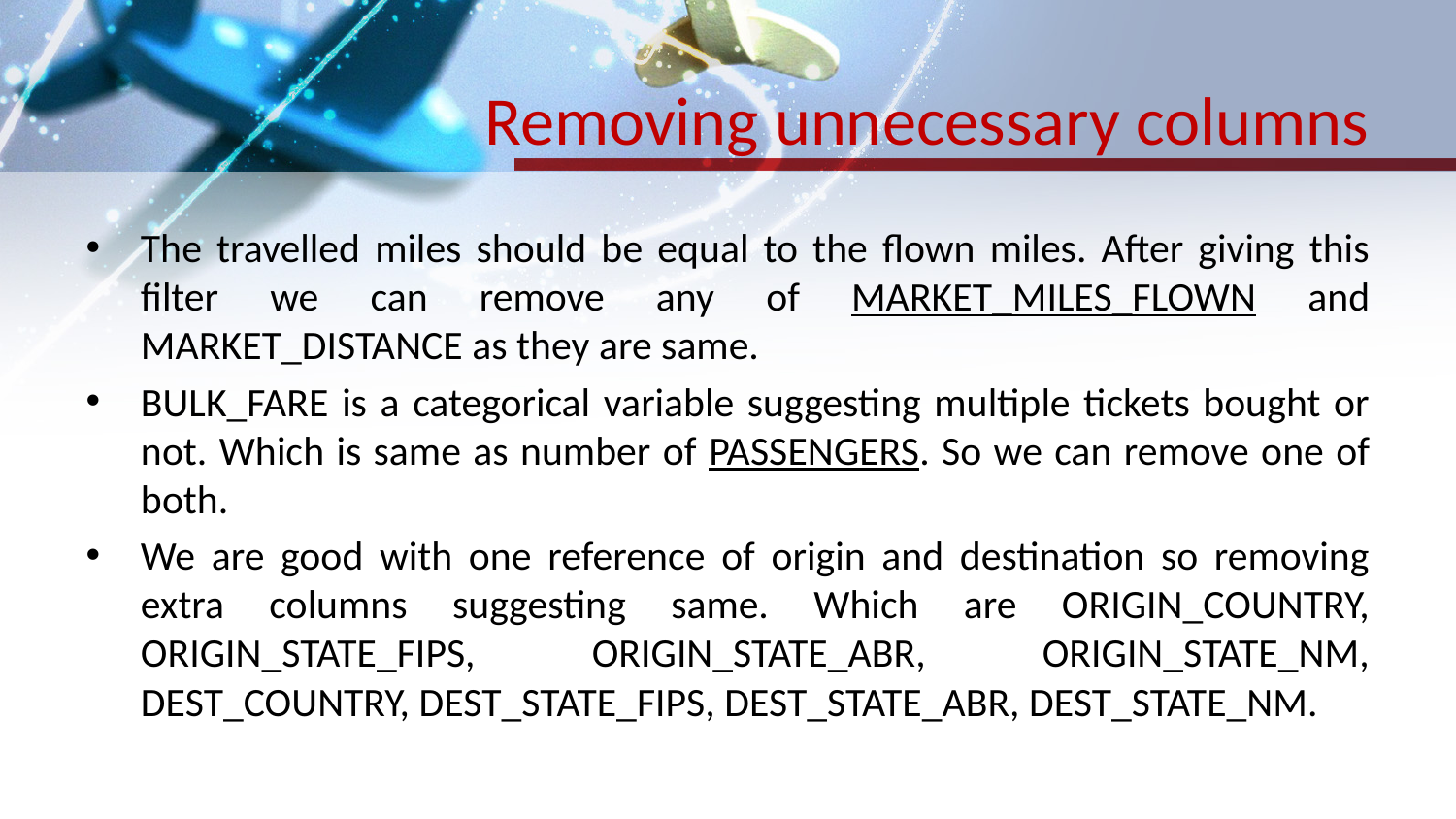

# Removing unnecessary columns
The travelled miles should be equal to the flown miles. After giving this filter we can remove any of MARKET_MILES_FLOWN and MARKET_DISTANCE as they are same.
BULK_FARE is a categorical variable suggesting multiple tickets bought or not. Which is same as number of PASSENGERS. So we can remove one of both.
We are good with one reference of origin and destination so removing extra columns suggesting same. Which are ORIGIN_COUNTRY, ORIGIN_STATE_FIPS, ORIGIN_STATE_ABR, ORIGIN_STATE_NM, DEST_COUNTRY, DEST_STATE_FIPS, DEST_STATE_ABR, DEST_STATE_NM.